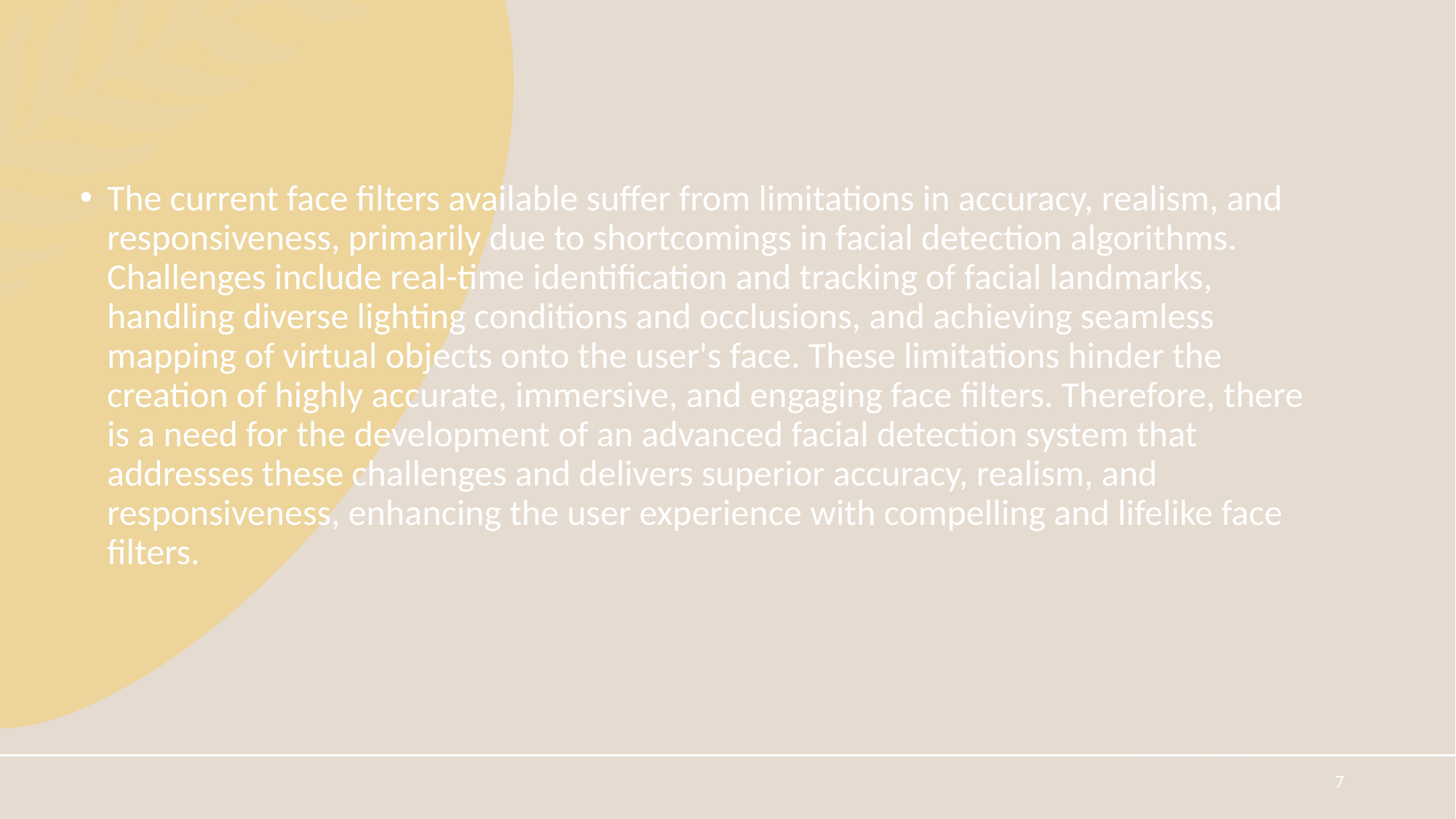

The current face filters available suffer from limitations in accuracy, realism, and responsiveness, primarily due to shortcomings in facial detection algorithms. Challenges include real-time identification and tracking of facial landmarks, handling diverse lighting conditions and occlusions, and achieving seamless mapping of virtual objects onto the user's face. These limitations hinder the creation of highly accurate, immersive, and engaging face filters. Therefore, there is a need for the development of an advanced facial detection system that addresses these challenges and delivers superior accuracy, realism, and responsiveness, enhancing the user experience with compelling and lifelike face filters.

7